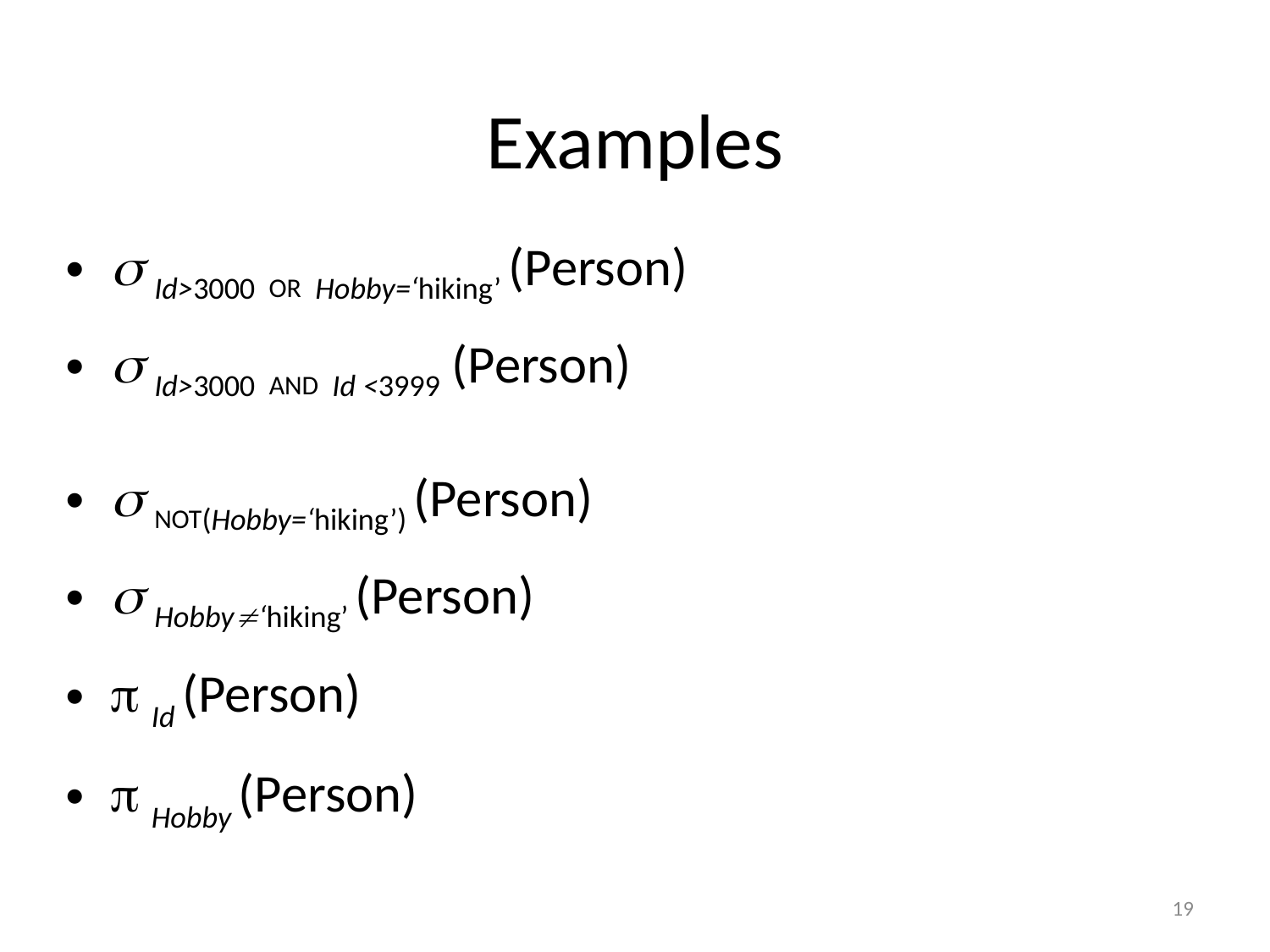

# Examples
σ Id>3000  OR  Hobby=‘hiking’ (Person)
σ Id>3000  AND  Id <3999 (Person)
σ NOT(Hobby=‘hiking’) (Person)
σ Hobby≠‘hiking’ (Person)
π Id (Person)
π Hobby (Person)

19